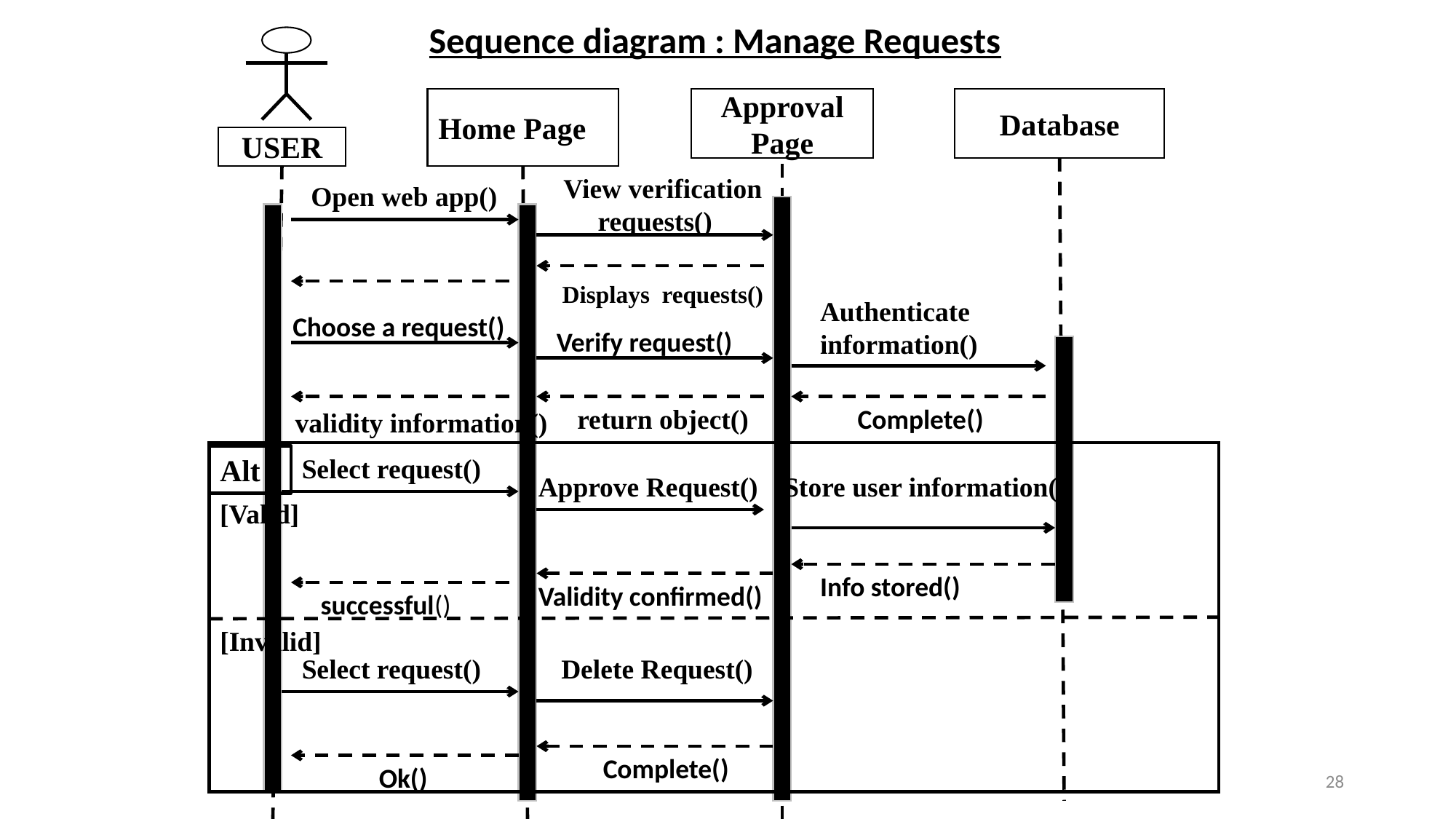

Sequence diagram : Manage Requests

Home Page
Approval Page
Database
USER
 View verification        requests()
Open web app()

    Displays  requests()
Authenticate information()
Choose a request()
Verify request()

   return object()
         Complete()
   validity information()

Alt
Select request()
Approve Request()
Store user information()
[Valid]
Info stored()
Validity confirmed()
      successful()
[Invalid]
Select request()
  Delete Request()
         Complete()
           Ok()
28